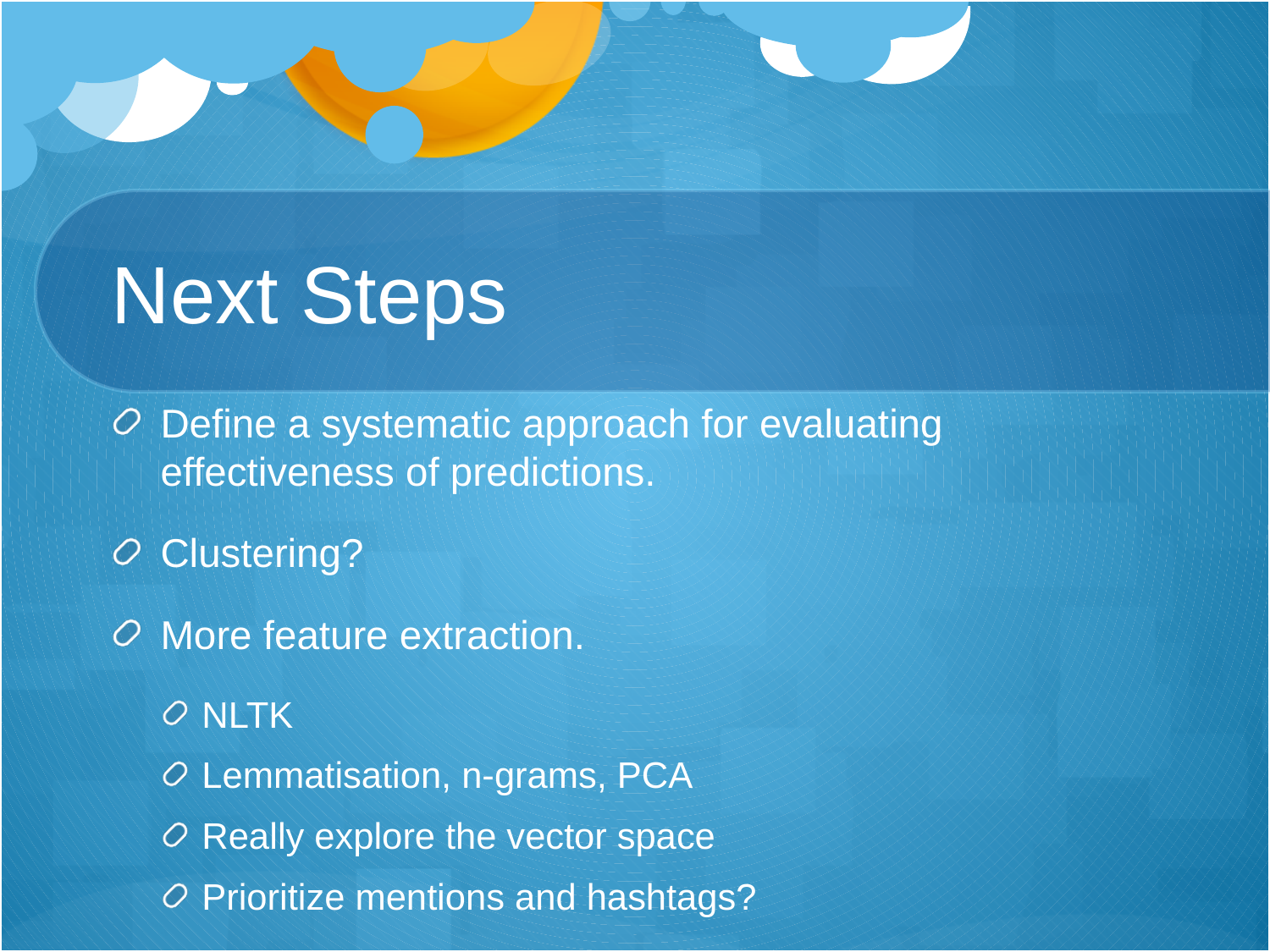

# Next Steps
Define a systematic approach for evaluating effectiveness of predictions.
Clustering?
More feature extraction.
NLTK
Lemmatisation, n-grams, PCA
Really explore the vector space
Prioritize mentions and hashtags?